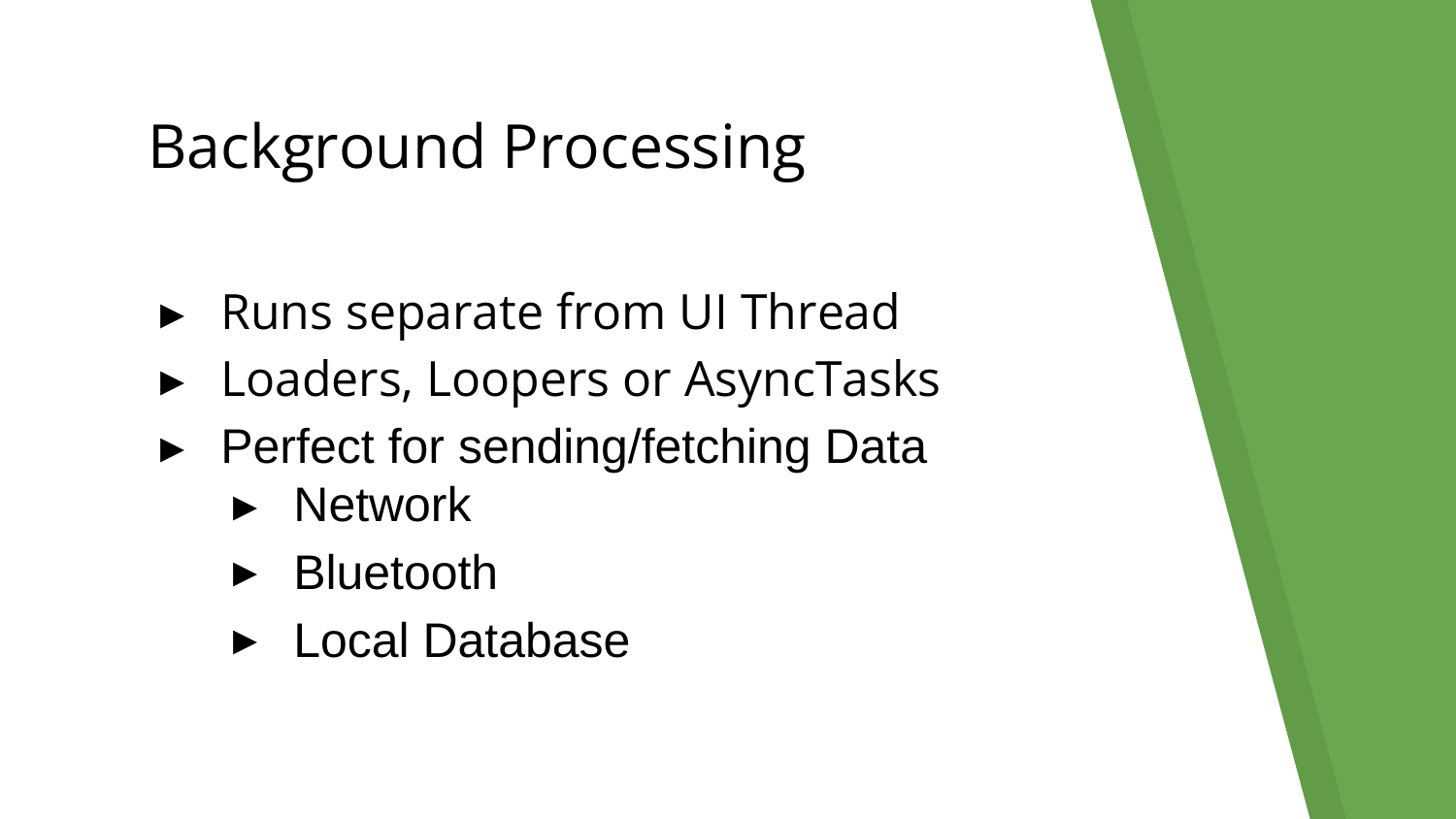

# Background Processing
Runs separate from UI Thread
Loaders, Loopers or AsyncTasks
Perfect for sending/fetching Data
Network
Bluetooth
Local Database